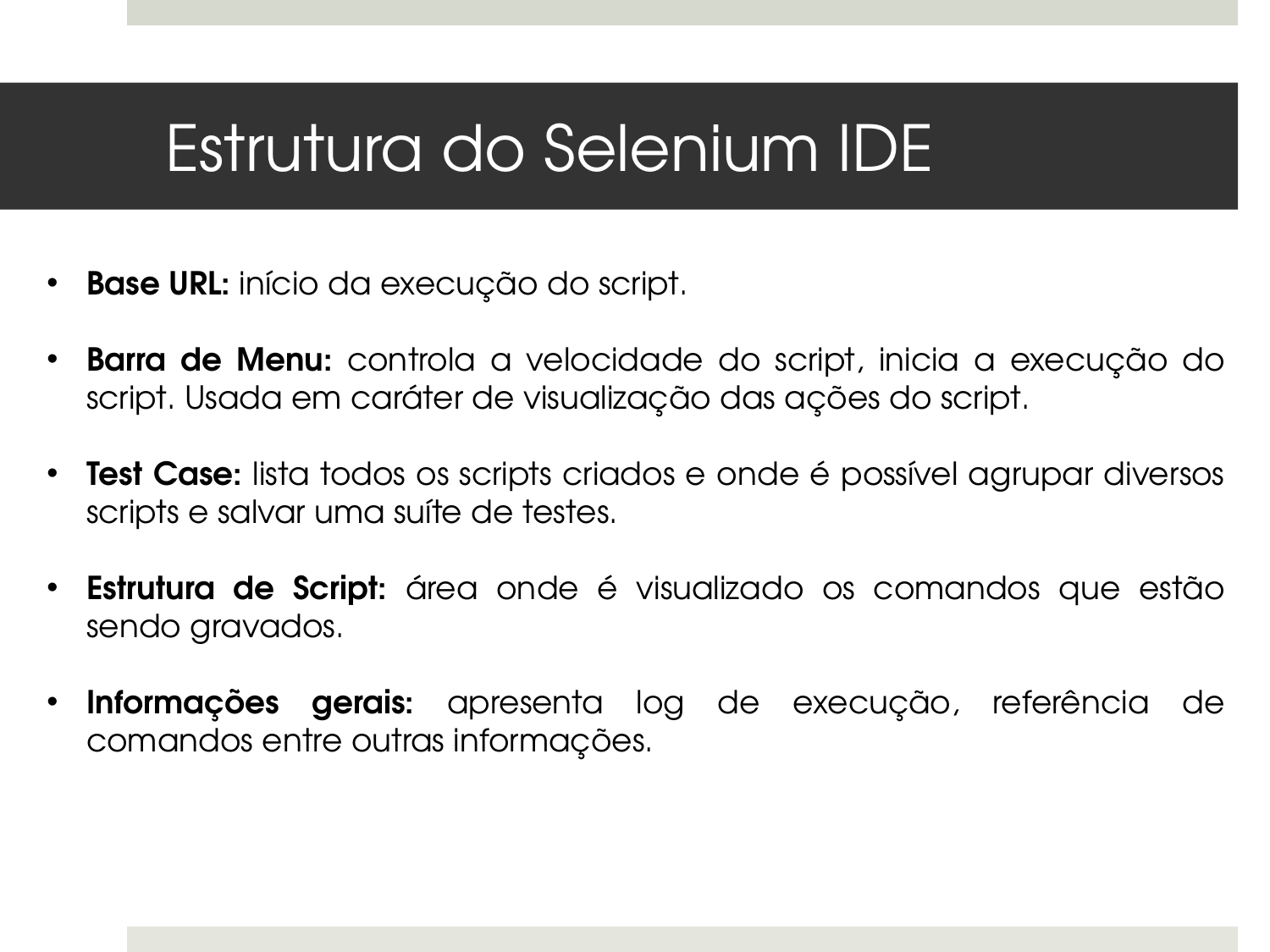

# Estrutura do Selenium IDE
Base URL: início da execução do script.

Barra de Menu: controla a velocidade do script, inicia a execução do script. Usada em caráter de visualização das ações do script.

Test Case: lista todos os scripts criados e onde é possível agrupar diversos scripts e salvar uma suíte de testes.

Estrutura de Script: área onde é visualizado os comandos que estão sendo gravados.

Informações gerais: apresenta log de execução, referência de comandos entre outras informações.